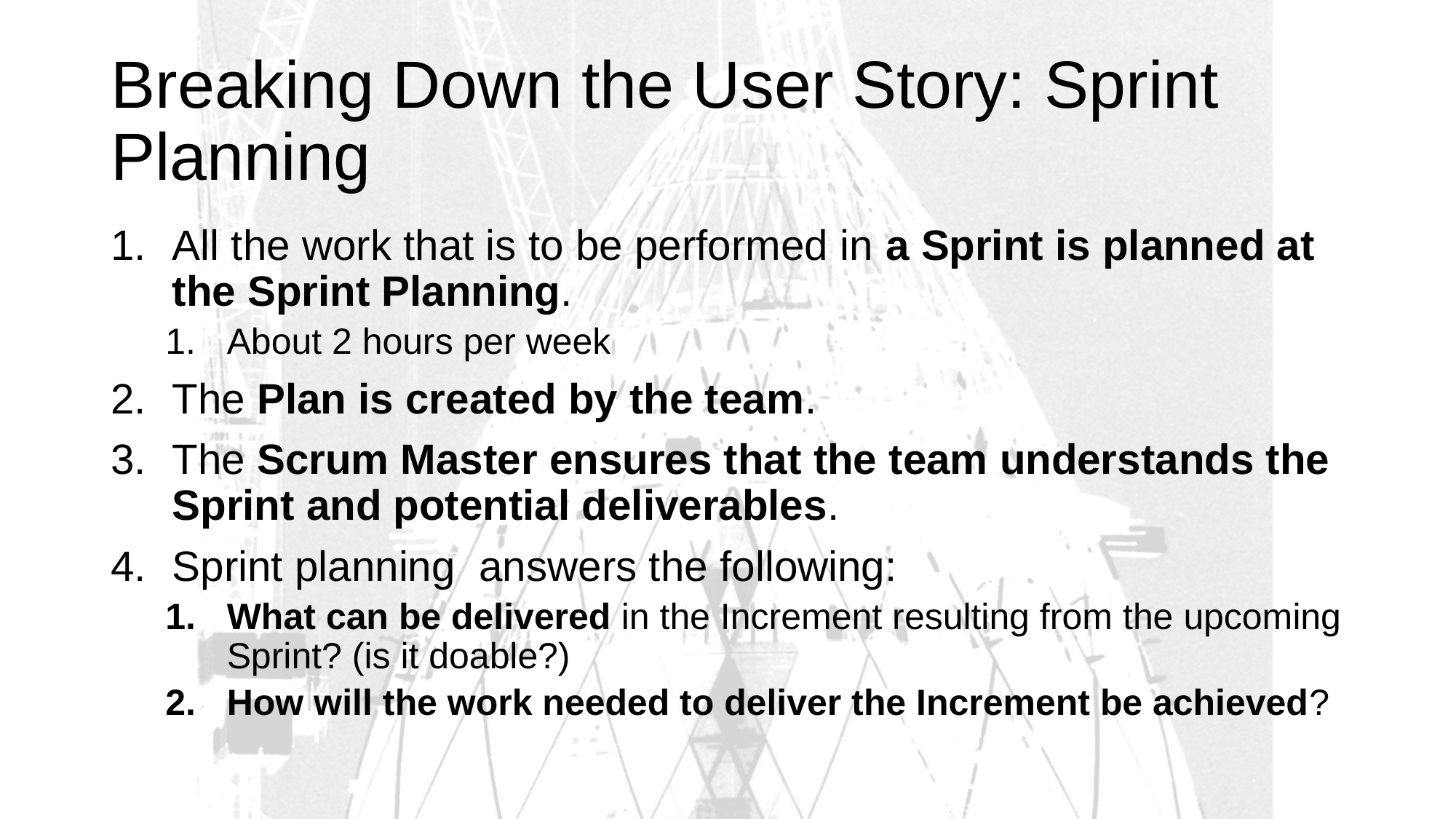

# Breaking Down the User Story: Sprint Planning
All the work that is to be performed in a Sprint is planned at the Sprint Planning.
About 2 hours per week
The Plan is created by the team.
The Scrum Master ensures that the team understands the Sprint and potential deliverables.
Sprint planning  answers the following:
What can be delivered in the Increment resulting from the upcoming Sprint? (is it doable?)
How will the work needed to deliver the Increment be achieved?